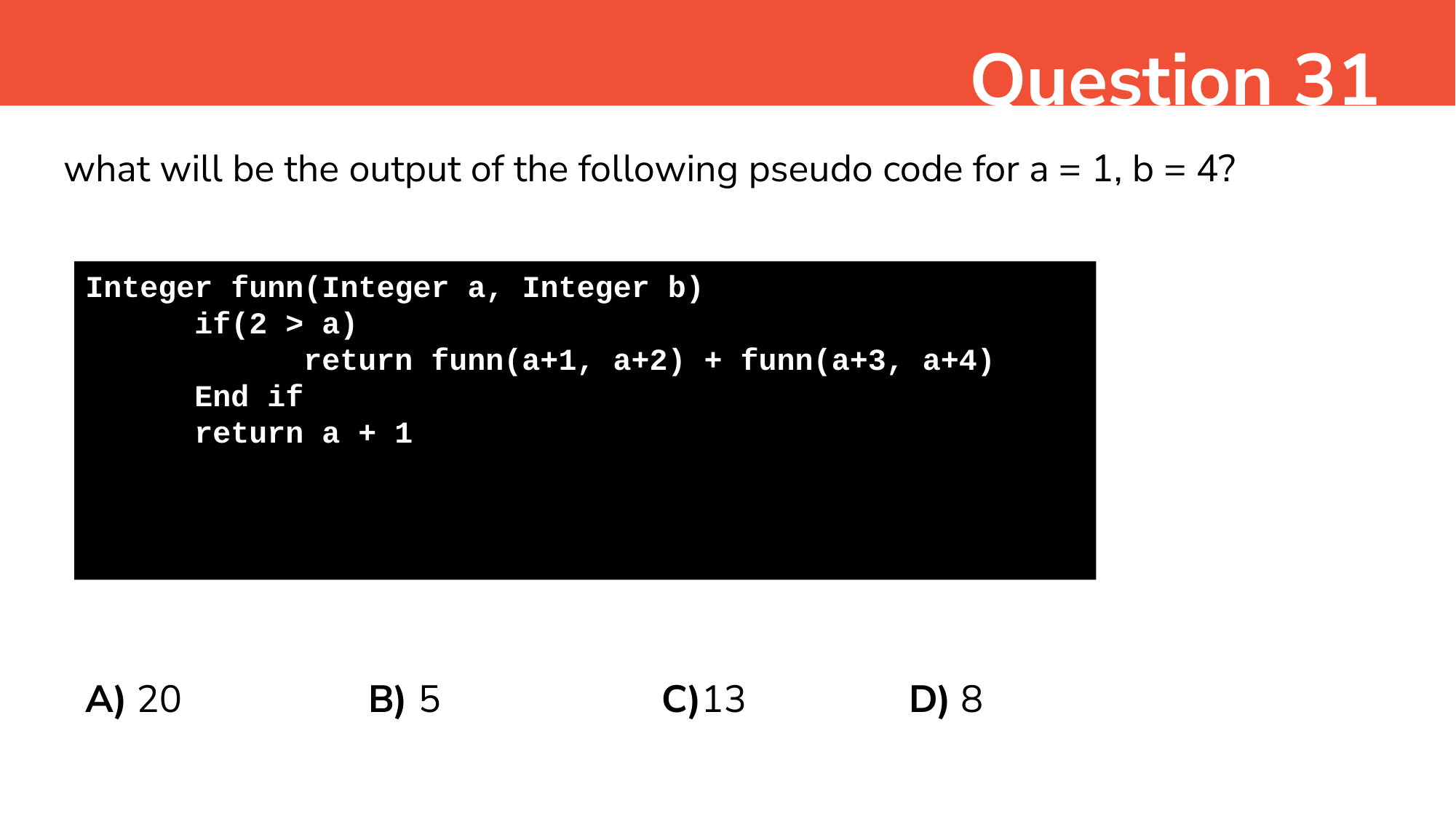

Question 31
what will be the output of the following pseudo code for a = 1, b = 4?
Integer funn(Integer a, Integer b)
	if(2 > a)
		return funn(a+1, a+2) + funn(a+3, a+4)
	End if
	return a + 1
A) 20
B) 5
C)13
D) 8